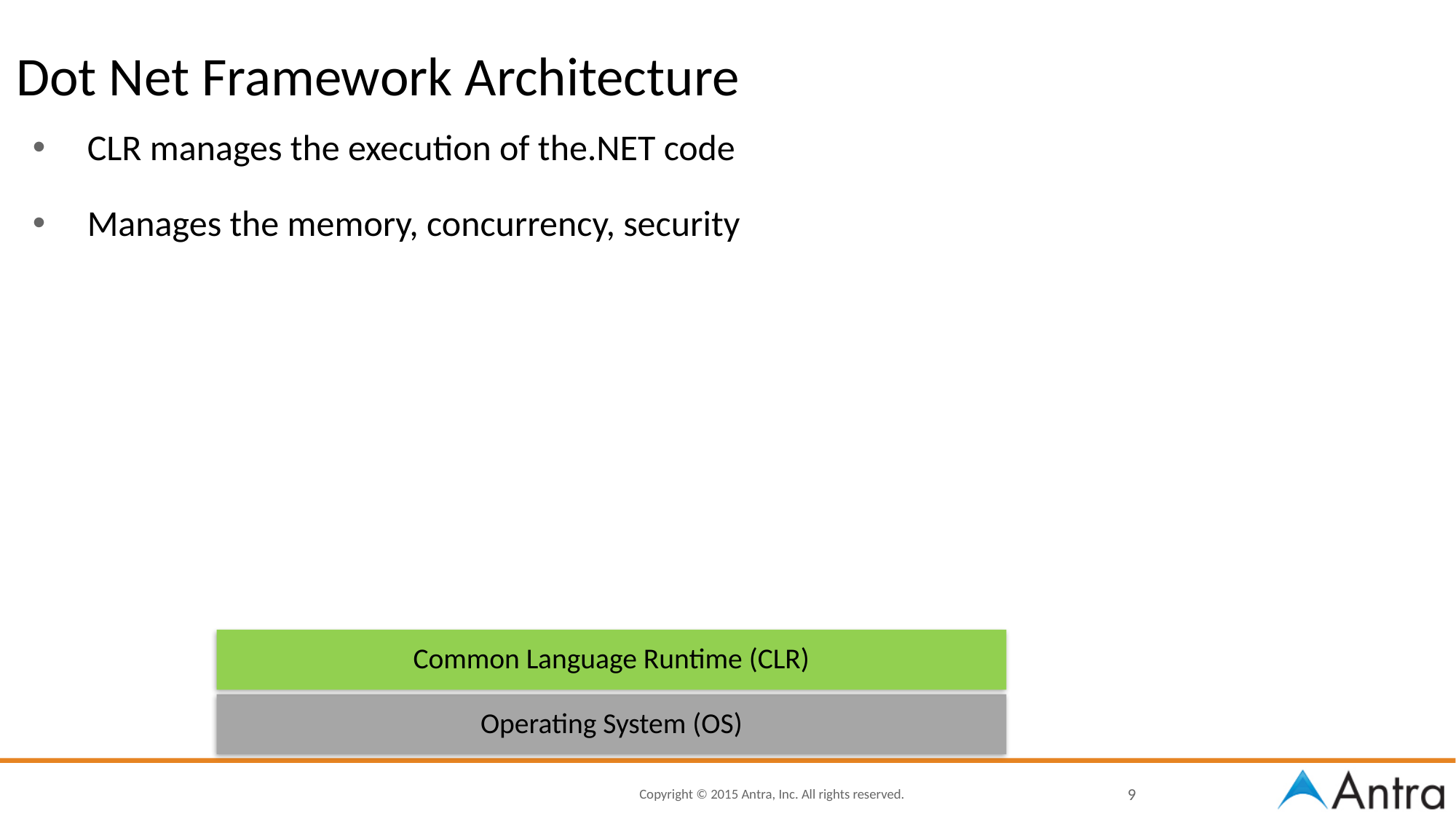

# Dot Net Framework Architecture
CLR manages the execution of the.NET code
Manages the memory, concurrency, security
Common Language Runtime (CLR)
Operating System (OS)
9